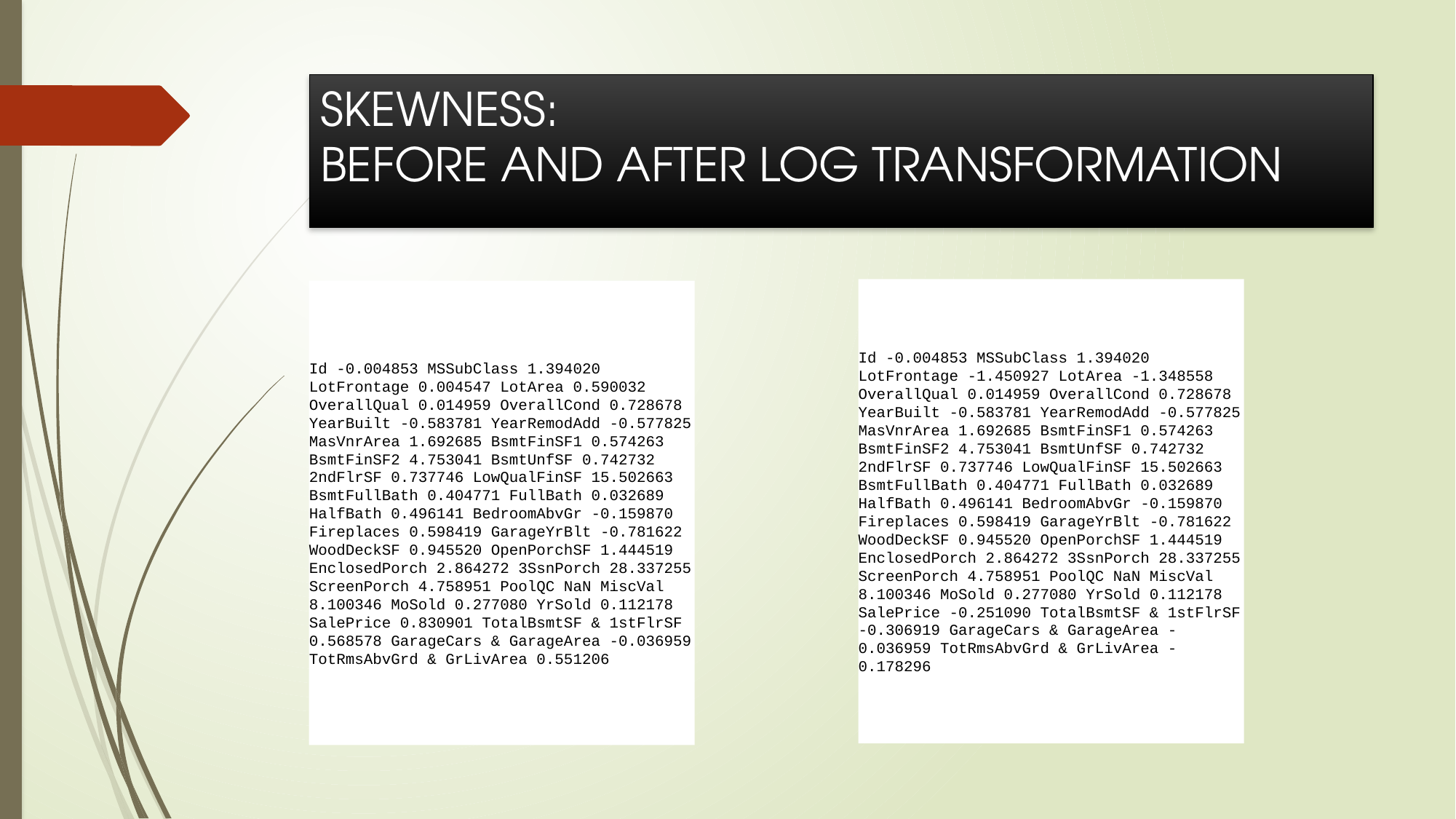

# SKEWNESS: BEFORE AND AFTER LOG TRANSFORMATION
Id -0.004853 MSSubClass 1.394020 LotFrontage -1.450927 LotArea -1.348558 OverallQual 0.014959 OverallCond 0.728678 YearBuilt -0.583781 YearRemodAdd -0.577825 MasVnrArea 1.692685 BsmtFinSF1 0.574263 BsmtFinSF2 4.753041 BsmtUnfSF 0.742732 2ndFlrSF 0.737746 LowQualFinSF 15.502663 BsmtFullBath 0.404771 FullBath 0.032689 HalfBath 0.496141 BedroomAbvGr -0.159870 Fireplaces 0.598419 GarageYrBlt -0.781622 WoodDeckSF 0.945520 OpenPorchSF 1.444519 EnclosedPorch 2.864272 3SsnPorch 28.337255 ScreenPorch 4.758951 PoolQC NaN MiscVal 8.100346 MoSold 0.277080 YrSold 0.112178 SalePrice -0.251090 TotalBsmtSF & 1stFlrSF -0.306919 GarageCars & GarageArea -0.036959 TotRmsAbvGrd & GrLivArea -0.178296
Id -0.004853 MSSubClass 1.394020 LotFrontage 0.004547 LotArea 0.590032 OverallQual 0.014959 OverallCond 0.728678 YearBuilt -0.583781 YearRemodAdd -0.577825 MasVnrArea 1.692685 BsmtFinSF1 0.574263 BsmtFinSF2 4.753041 BsmtUnfSF 0.742732 2ndFlrSF 0.737746 LowQualFinSF 15.502663 BsmtFullBath 0.404771 FullBath 0.032689 HalfBath 0.496141 BedroomAbvGr -0.159870 Fireplaces 0.598419 GarageYrBlt -0.781622 WoodDeckSF 0.945520 OpenPorchSF 1.444519 EnclosedPorch 2.864272 3SsnPorch 28.337255 ScreenPorch 4.758951 PoolQC NaN MiscVal 8.100346 MoSold 0.277080 YrSold 0.112178 SalePrice 0.830901 TotalBsmtSF & 1stFlrSF 0.568578 GarageCars & GarageArea -0.036959 TotRmsAbvGrd & GrLivArea 0.551206